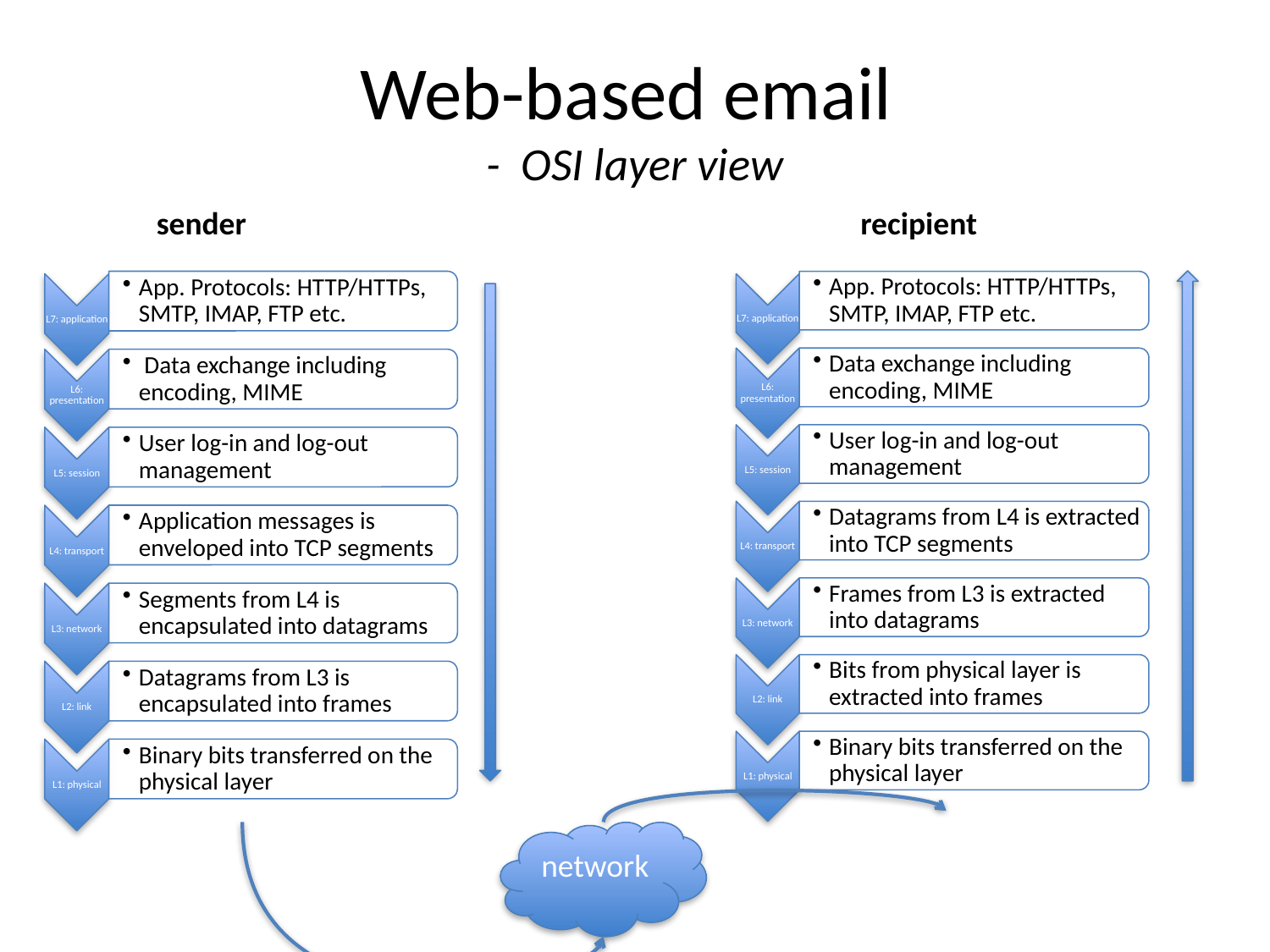

# Web-based email -  OSI layer view
sender
recipient
L7: application
App. Protocols: HTTP/HTTPs, SMTP, IMAP, FTP etc.
L6: presentation
 Data exchange including encoding, MIME
L5: session
User log-in and log-out management
L4: transport
Application messages is enveloped into TCP segments
L3: network
Segments from L4 is encapsulated into datagrams
L2: link
Datagrams from L3 is encapsulated into frames
L1: physical
Binary bits transferred on the physical layer
L7: application
App. Protocols: HTTP/HTTPs, SMTP, IMAP, FTP etc.
L6: presentation
Data exchange including encoding, MIME
L5: session
User log-in and log-out management
L4: transport
Datagrams from L4 is extracted into TCP segments
L3: network
Frames from L3 is extracted into datagrams
L2: link
Bits from physical layer is extracted into frames
L1: physical
Binary bits transferred on the physical layer

network